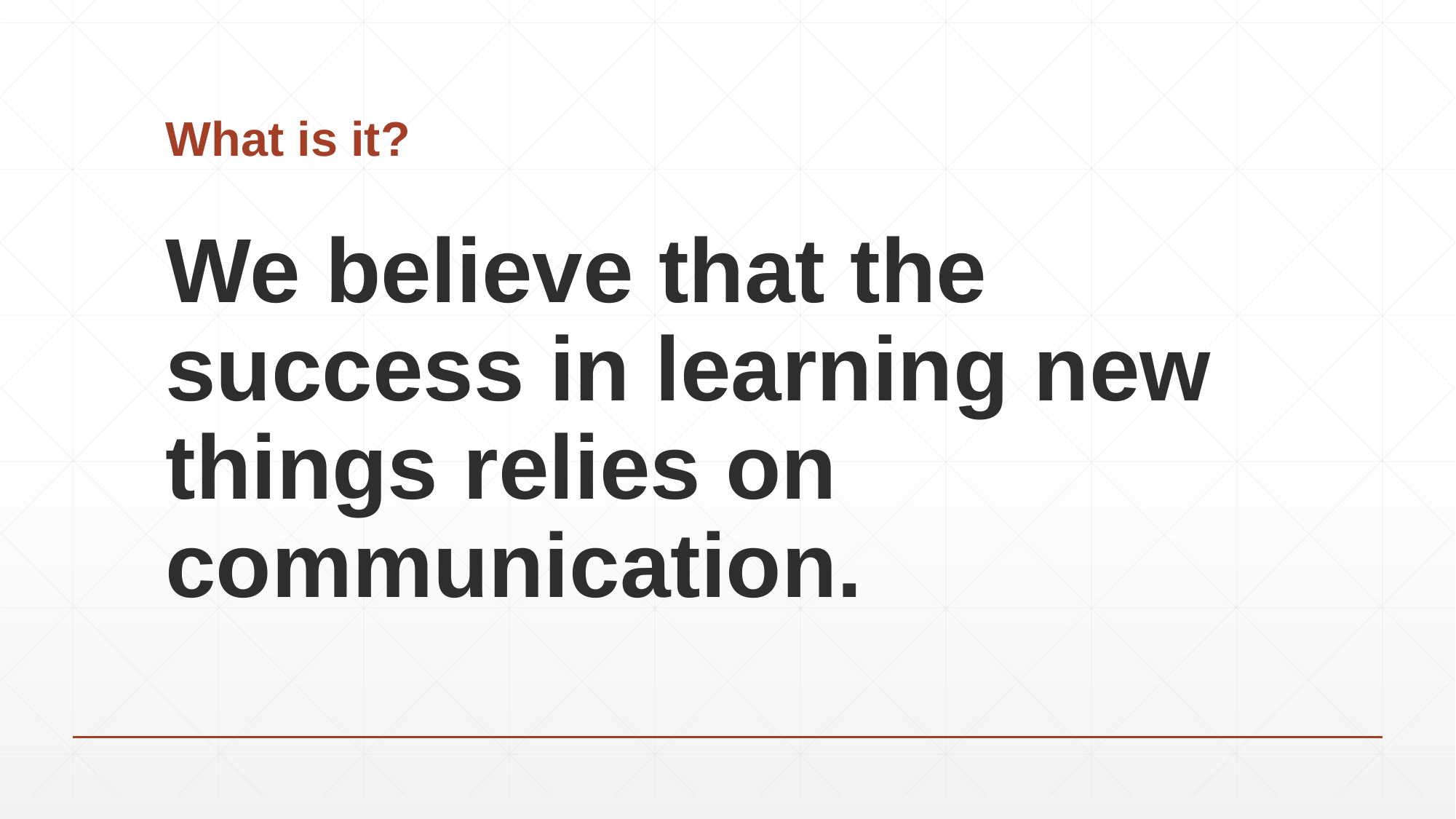

# What is it?
We believe that the success in learning new things relies on communication.